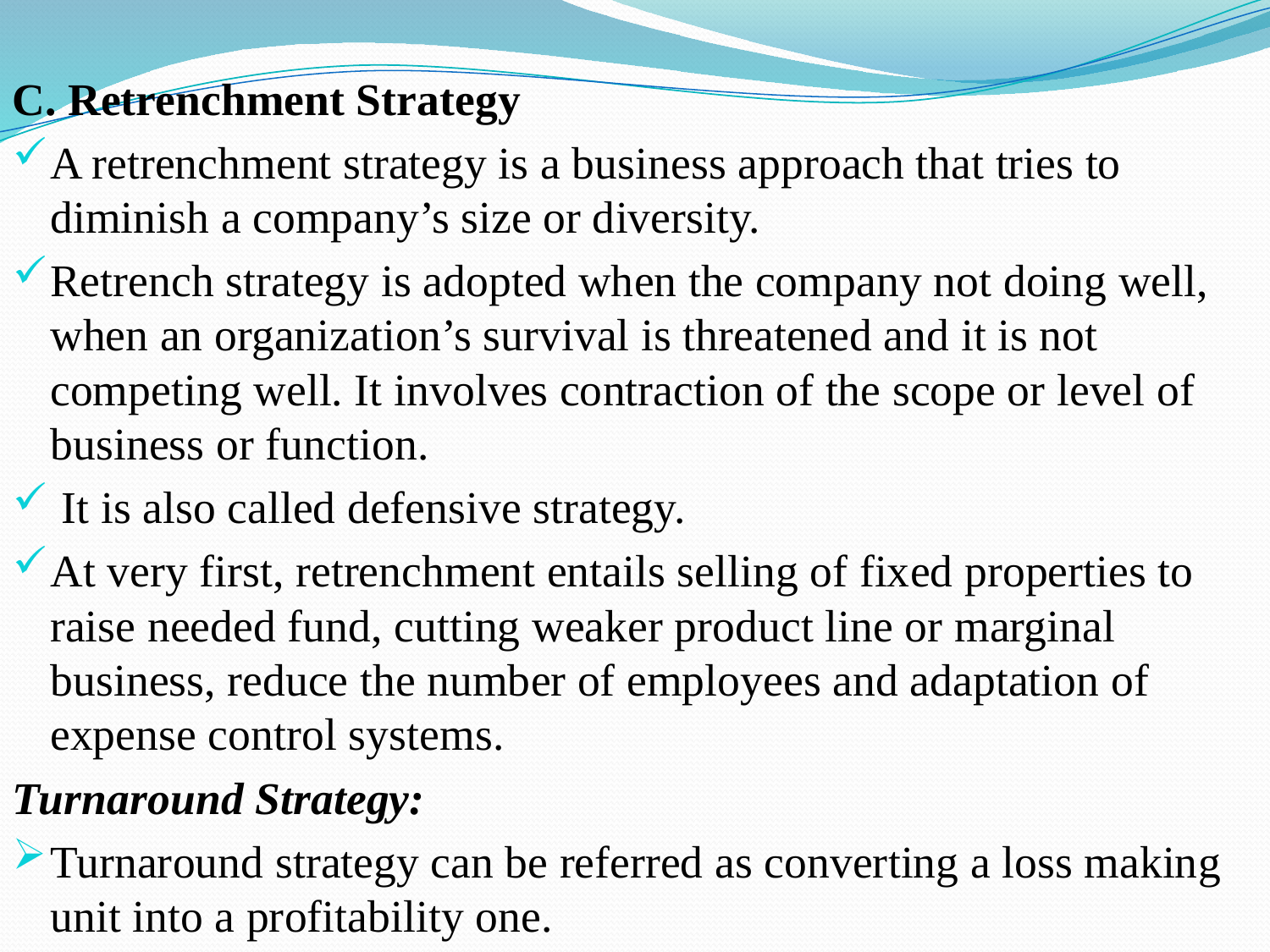

C. Retrenchment Strategy
A retrenchment strategy is a business approach that tries to diminish a company’s size or diversity.
Retrench strategy is adopted when the company not doing well, when an organization’s survival is threatened and it is not competing well. It involves contraction of the scope or level of business or function.
 It is also called defensive strategy.
At very first, retrenchment entails selling of fixed properties to raise needed fund, cutting weaker product line or marginal business, reduce the number of employees and adaptation of expense control systems.
Turnaround Strategy:
Turnaround strategy can be referred as converting a loss making unit into a profitability one.